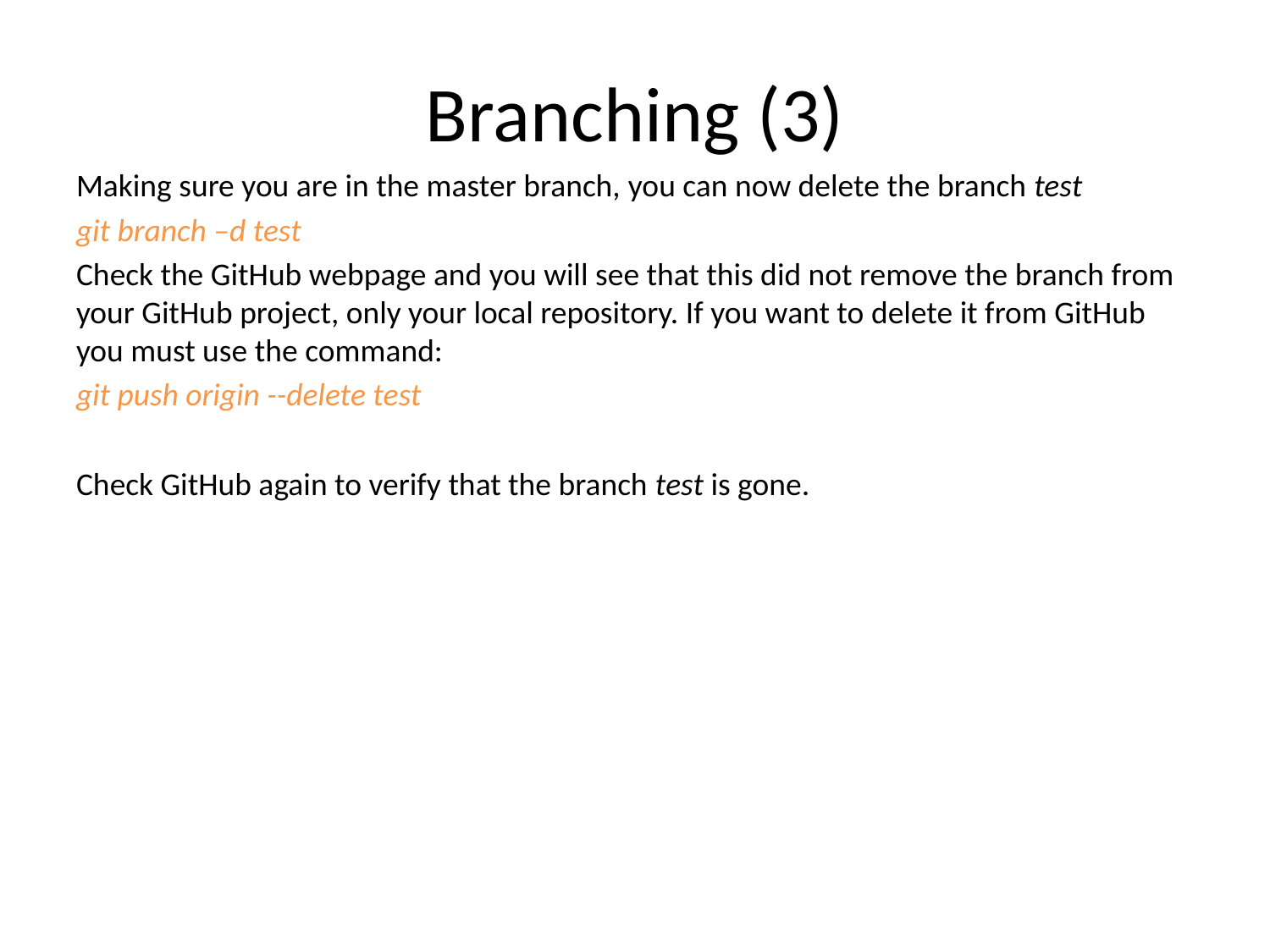

# Branching (3)
Making sure you are in the master branch, you can now delete the branch test
git branch –d test
Check the GitHub webpage and you will see that this did not remove the branch from your GitHub project, only your local repository. If you want to delete it from GitHub you must use the command:
git push origin --delete test

Check GitHub again to verify that the branch test is gone.